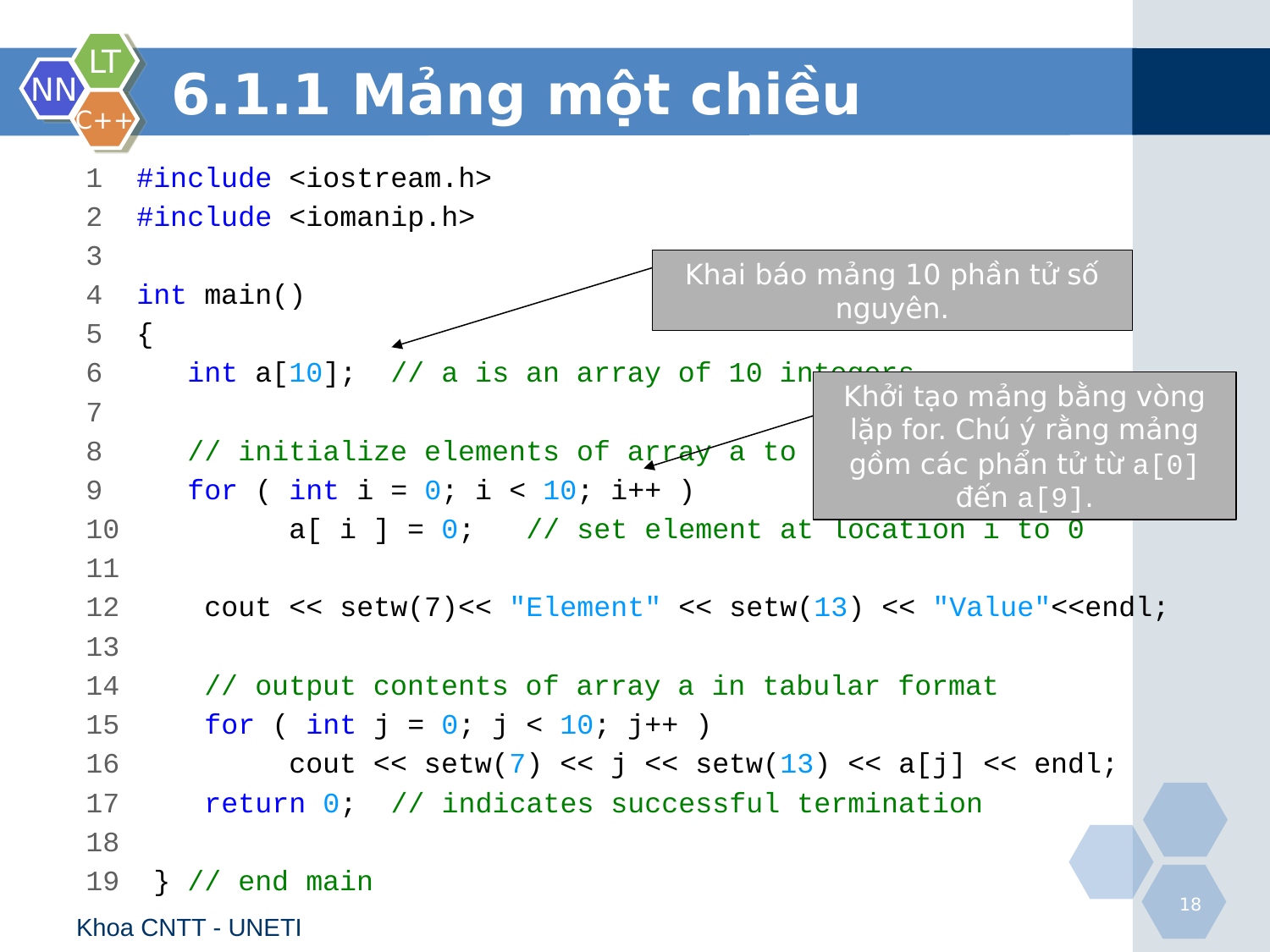

# 6.1.1 Mảng một chiều
1  #include <iostream.h>
2  #include <iomanip.h>
3
4  int main()
5  {
6     int a[10];  // a is an array of 10 integers
7
8     // initialize elements of array a to 0
9     for ( int i = 0; i < 10; i++ )
10          a[ i ] = 0;   // set element at location i to 0
11
12     cout << setw(7)<< "Element" << setw(13) << "Value"<<endl;
13
14     // output contents of array a in tabular format
15     for ( int j = 0; j < 10; j++ )
16          cout << setw(7) << j << setw(13) << a[j] << endl;
17     return 0;  // indicates successful termination
18
19  } // end main

Khai báo mảng 10 phần tử số nguyên.

Khởi tạo mảng bằng vòng lặp for. Chú ý rằng mảng gồm các phẩn tử từ a[0] đến a[9].

18
Khoa CNTT - UNETI